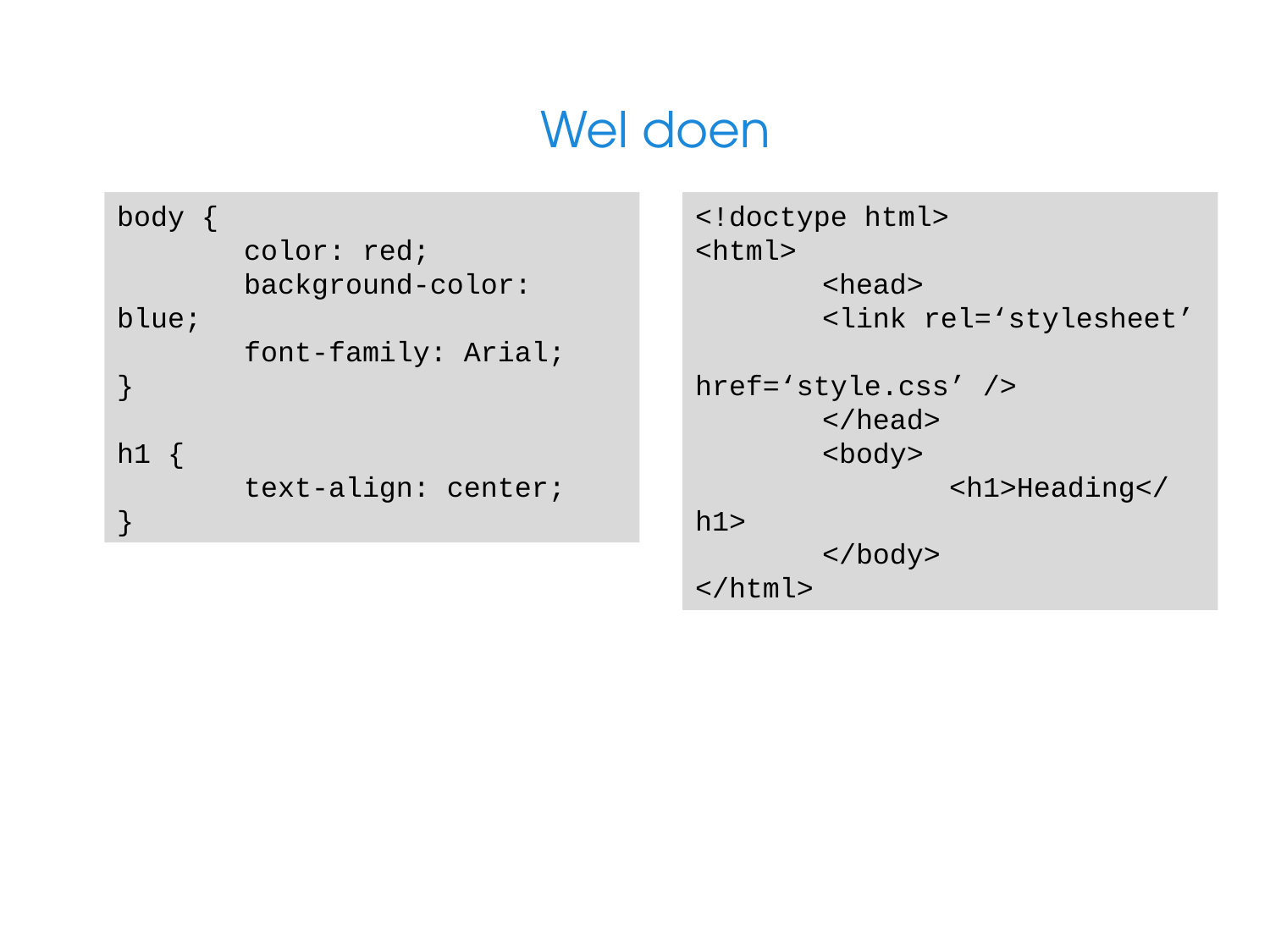

Wel doen
body {
	color: red;
	background-color: blue;
	font-family: Arial;
}

h1 {
	text-align: center;
}
<!doctype html>
<html>
	<head>
	<link rel=‘stylesheet’
		href=‘style.css’ />
	</head>
	<body>
		<h1>Heading</h1>
	</body>
</html>